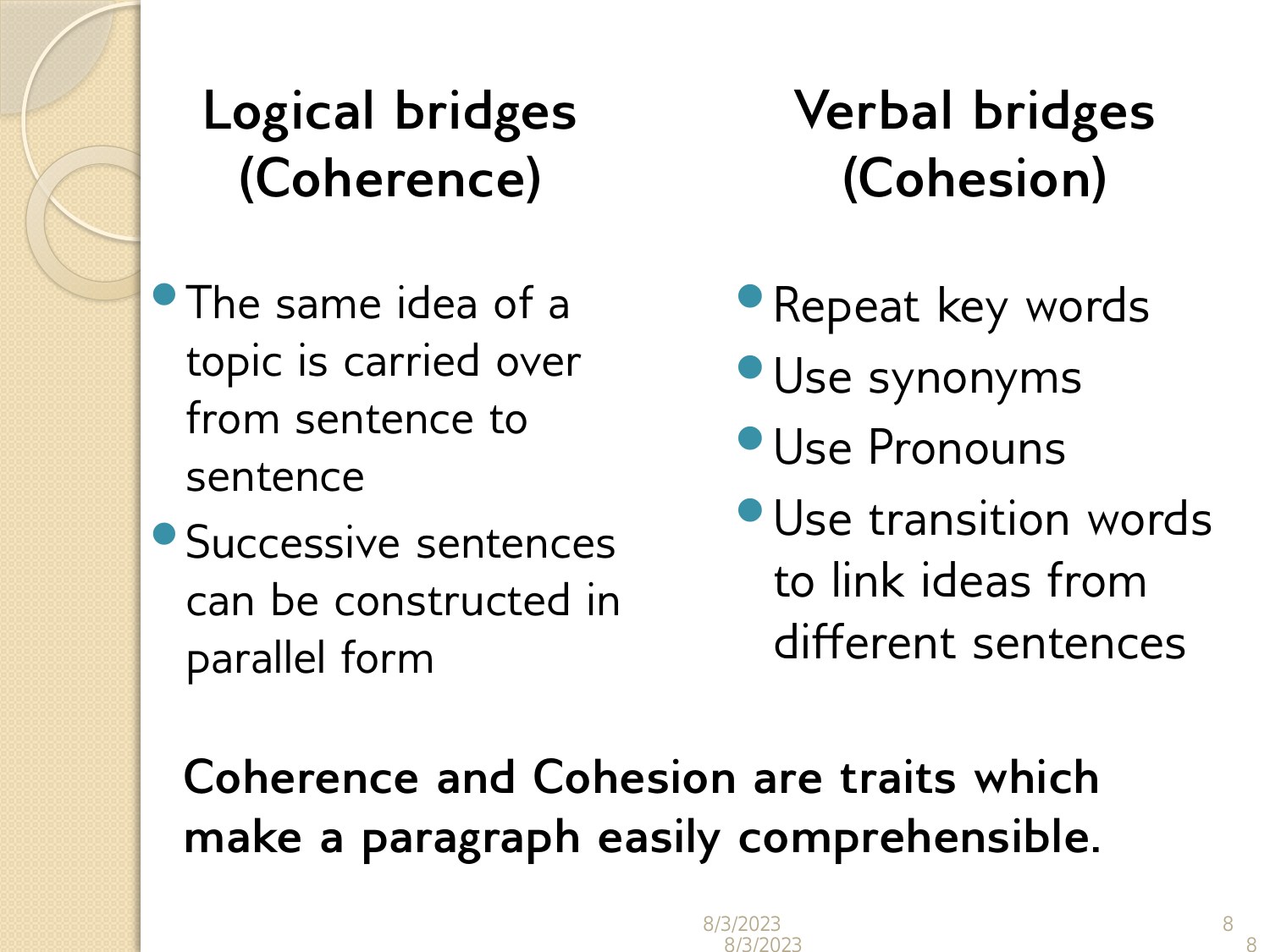

Logical bridges (Coherence)

Verbal bridges (Cohesion)

The same idea of a topic is carried over from sentence to sentence
Successive sentences can be constructed in parallel form
Repeat key words
Use synonyms
Use Pronouns
Use transition words to link ideas from different sentences

Coherence and Cohesion are traits which make a paragraph easily comprehensible.
8/3/2023
8
8/3/2023
8